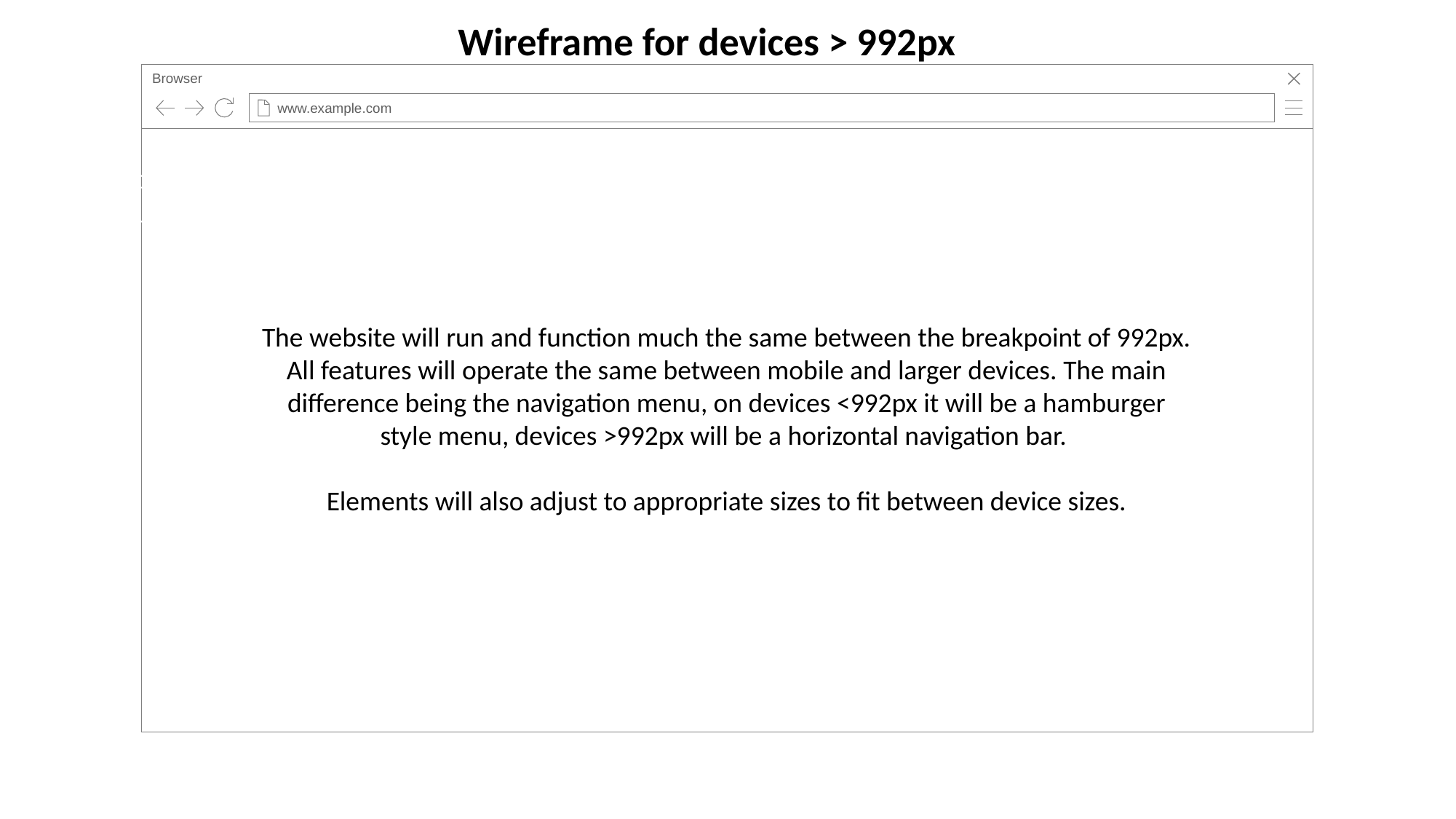

Wireframe for devices > 992px
Browser

www.example.com

Full Version Required
to get access to this shape.

Full Version Required
Please purchase the full version to get access to this shape.

The website will run and function much the same between the breakpoint of 992px. All features will operate the same between mobile and larger devices. The main difference being the navigation menu, on devices <992px it will be a hamburger style menu, devices >992px will be a horizontal navigation bar.

Elements will also adjust to appropriate sizes to fit between device sizes.